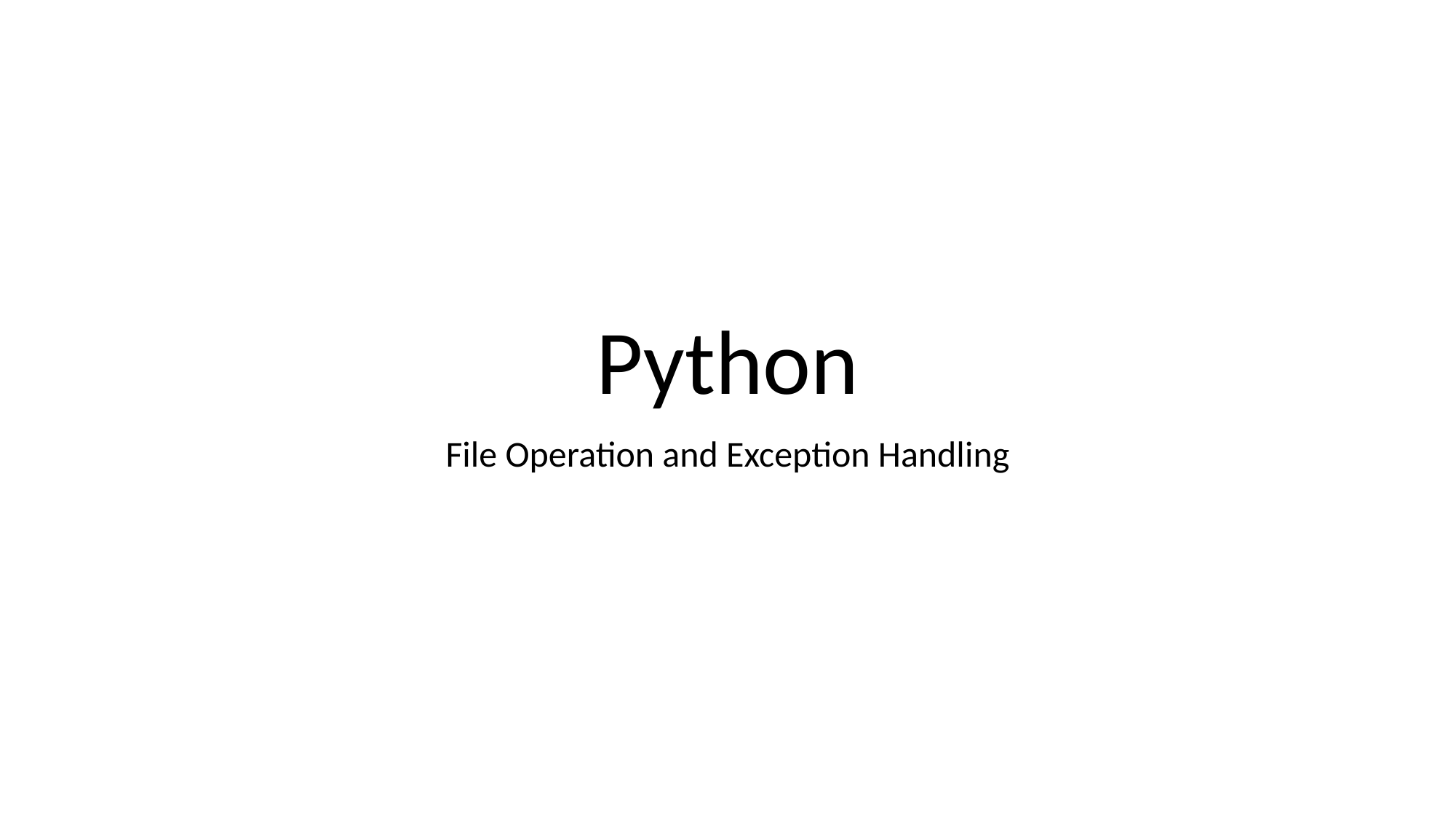

# Python
File Operation and Exception Handling